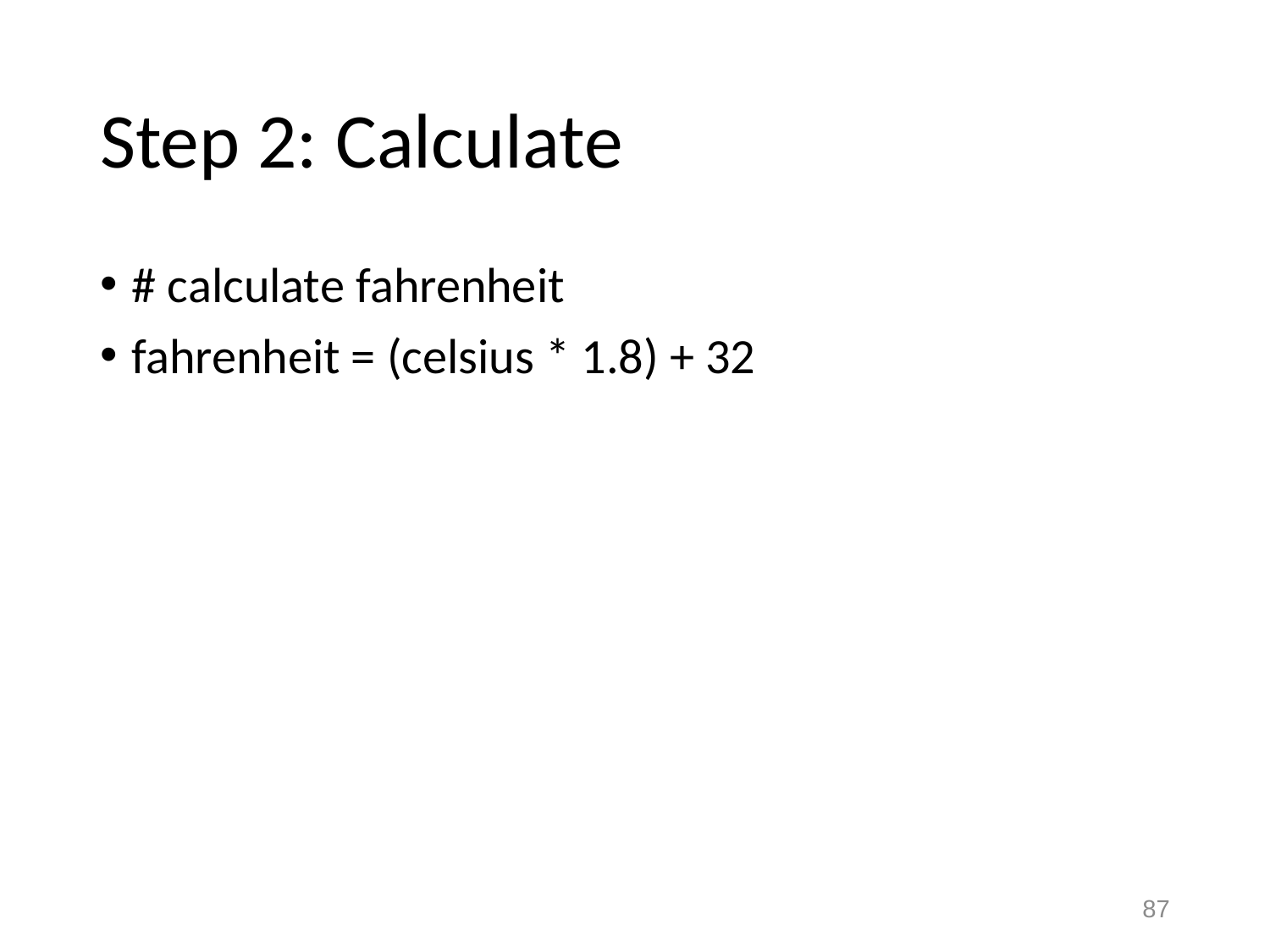

# Step 2: Calculate
# calculate fahrenheit
fahrenheit = (celsius * 1.8) + 32
87